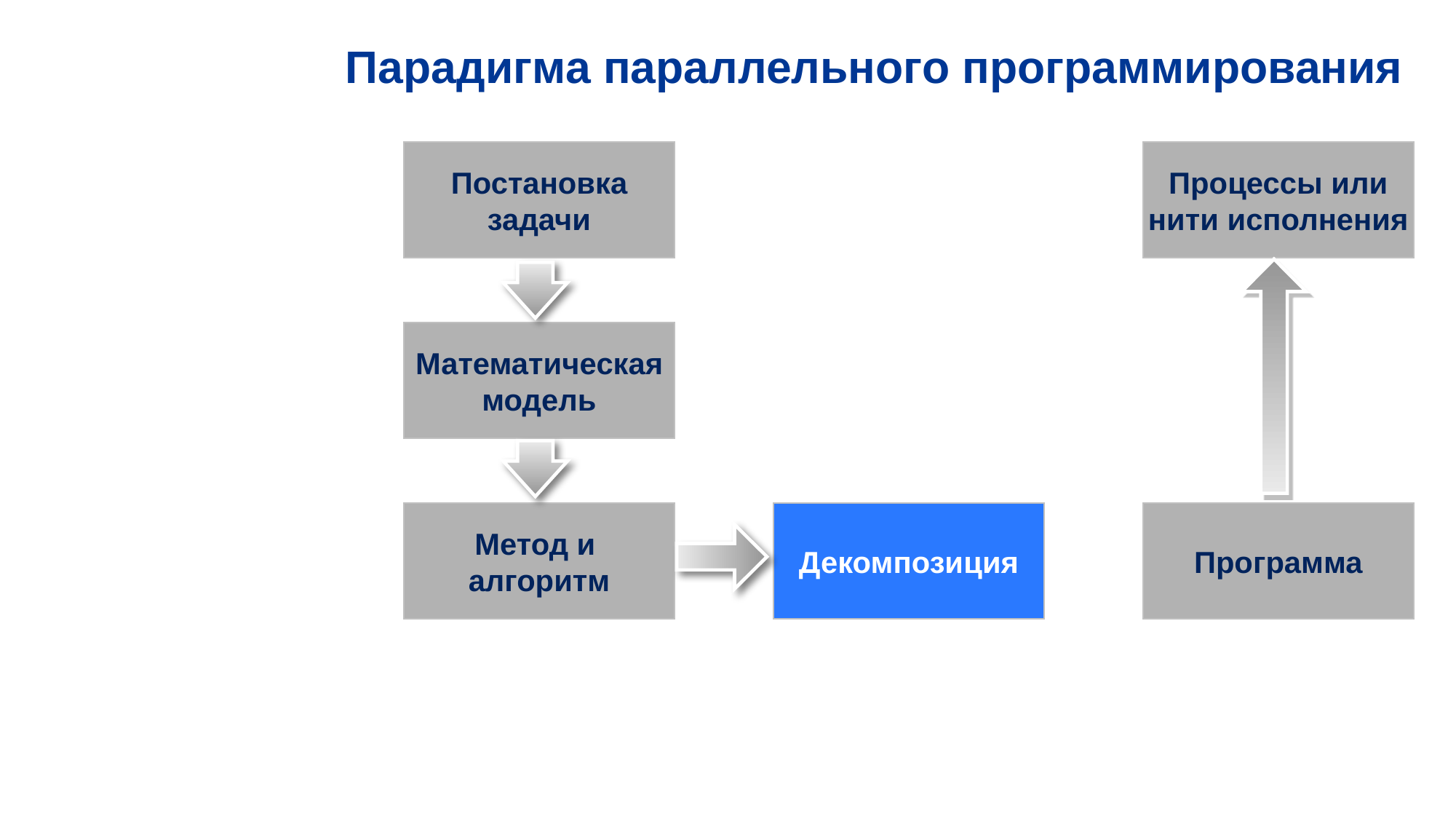

# Парадигма параллельного программирования
Постановка задачи
Процессы или нити исполнения

Математическая модель

Метод и
алгоритм
Декомпозиция
Программа